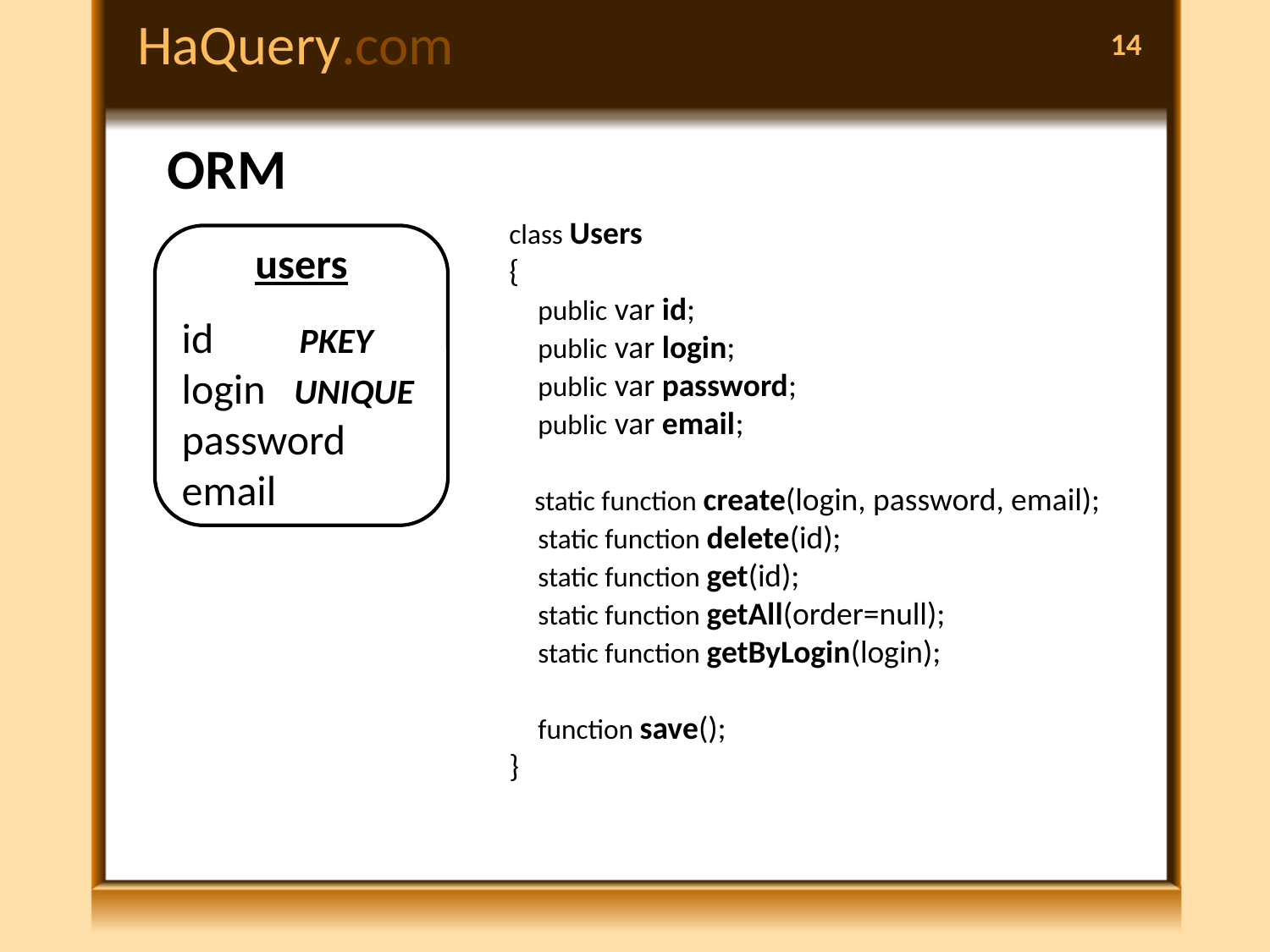

# HaQuery.com
14
ORM
class Users
{
    public var id;
    public var login;
    public var password;
    public var email;

    static function create(login, password, email);
    static function delete(id);
    static function get(id);
    static function getAll(order=null);
    static function getByLogin(login);

    function save();
}

users
id         PKEY
login   UNIQUE
password
email